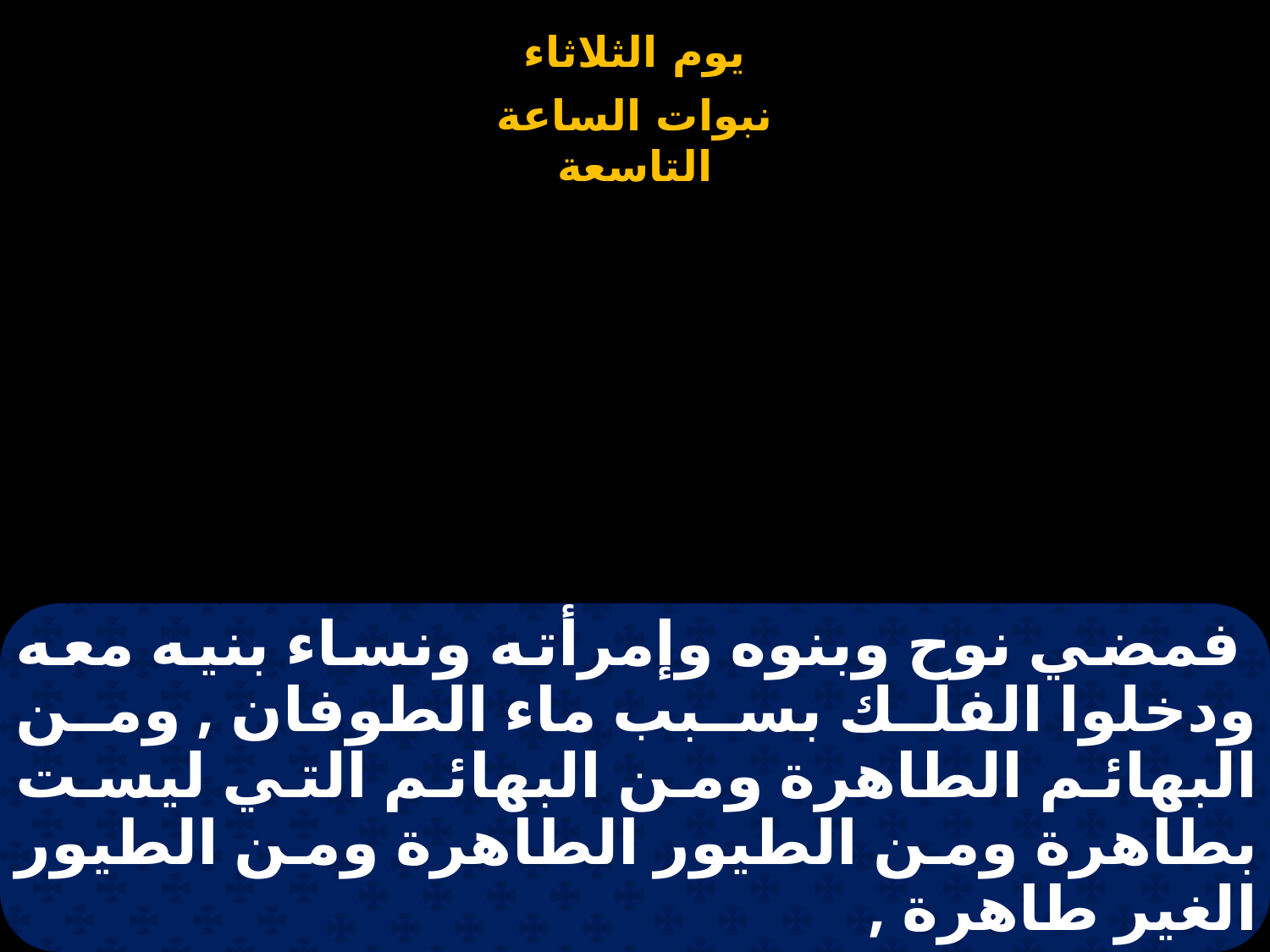

# فمضي نوح وبنوه وإمرأته ونساء بنيه معه ودخلوا الفلك بسبب ماء الطوفان , ومن البهائم الطاهرة ومن البهائم التي ليست بطاهرة ومن الطيور الطاهرة ومن الطيور الغير طاهرة ,